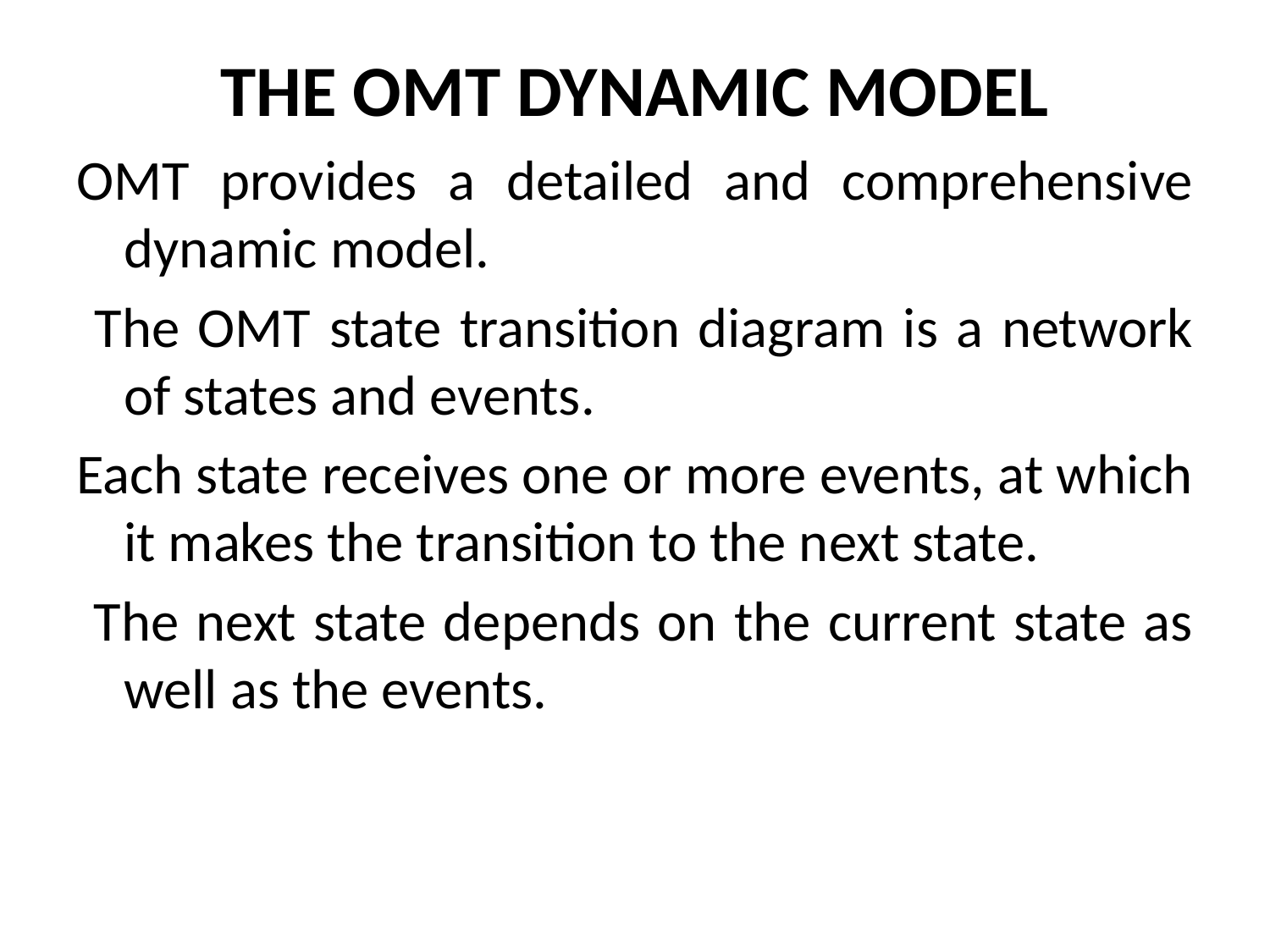

# THE OMT DYNAMIC MODEL
OMT provides a detailed and comprehensive dynamic model.
 The OMT state transition diagram is a network of states and events.
Each state receives one or more events, at which it makes the transition to the next state.
 The next state depends on the current state as well as the events.